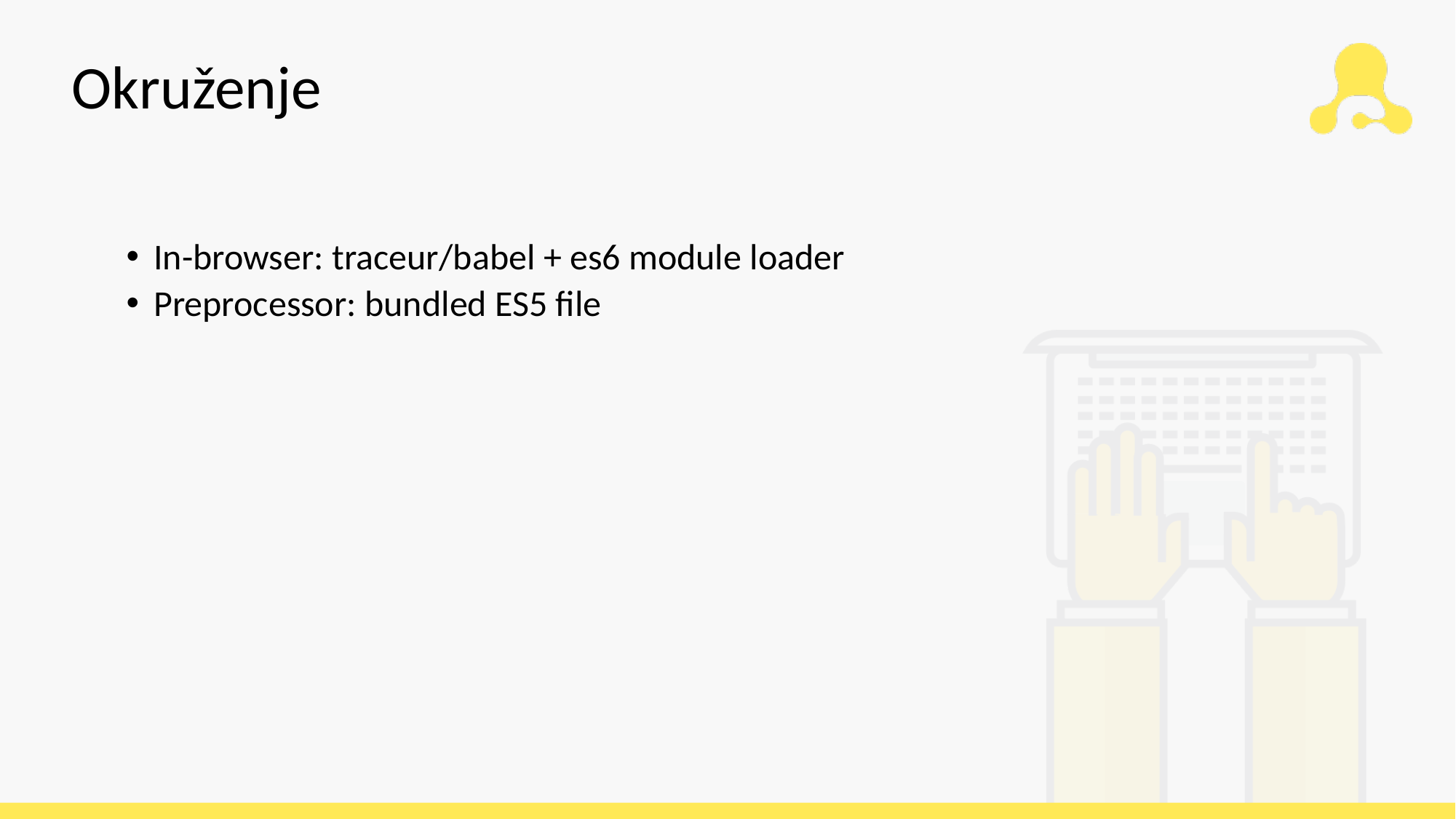

# Okruženje

In-browser: traceur/babel + es6 module loader
Preprocessor: bundled ES5 file